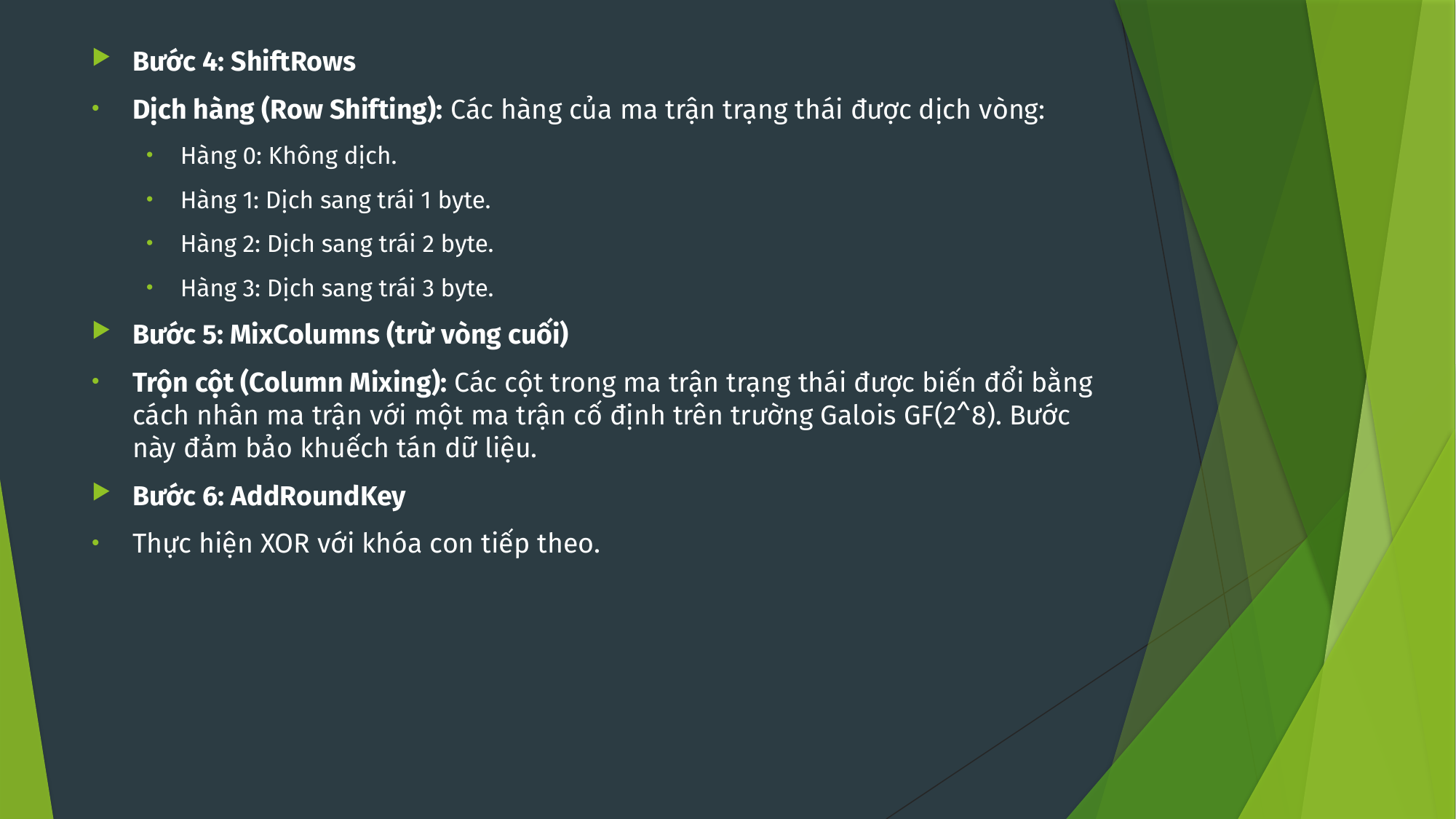

Bước 4: ShiftRows
Dịch hàng (Row Shifting): Các hàng của ma trận trạng thái được dịch vòng:
Hàng 0: Không dịch.
Hàng 1: Dịch sang trái 1 byte.
Hàng 2: Dịch sang trái 2 byte.
Hàng 3: Dịch sang trái 3 byte.
Bước 5: MixColumns (trừ vòng cuối)
Trộn cột (Column Mixing): Các cột trong ma trận trạng thái được biến đổi bằng cách nhân ma trận với một ma trận cố định trên trường Galois GF(2^8). Bước này đảm bảo khuếch tán dữ liệu.
Bước 6: AddRoundKey
Thực hiện XOR với khóa con tiếp theo.